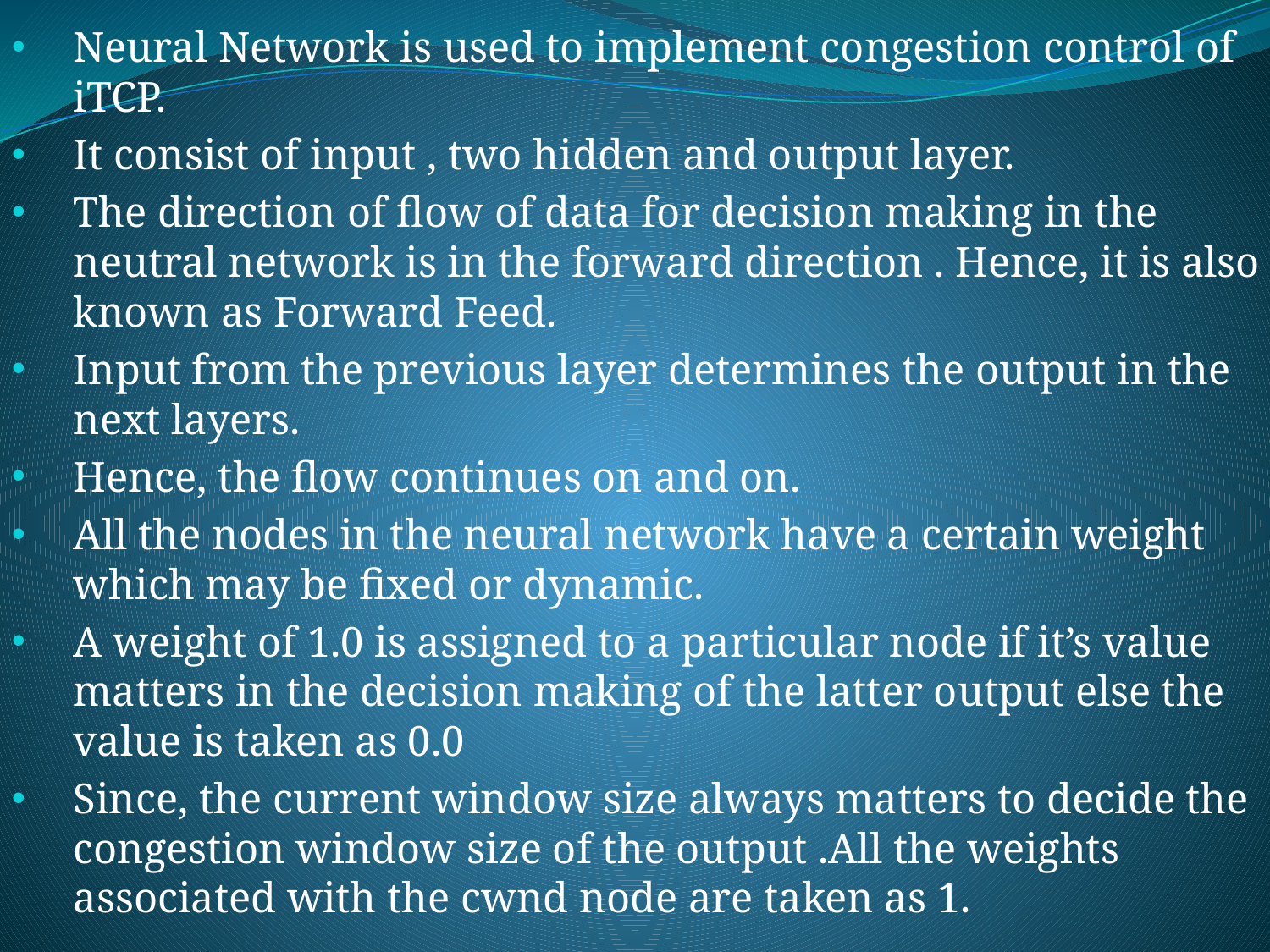

Neural Network is used to implement congestion control of iTCP.
It consist of input , two hidden and output layer.
The direction of flow of data for decision making in the neutral network is in the forward direction . Hence, it is also known as Forward Feed.
Input from the previous layer determines the output in the next layers.
Hence, the flow continues on and on.
All the nodes in the neural network have a certain weight which may be fixed or dynamic.
A weight of 1.0 is assigned to a particular node if it’s value matters in the decision making of the latter output else the value is taken as 0.0
Since, the current window size always matters to decide the congestion window size of the output .All the weights associated with the cwnd node are taken as 1.